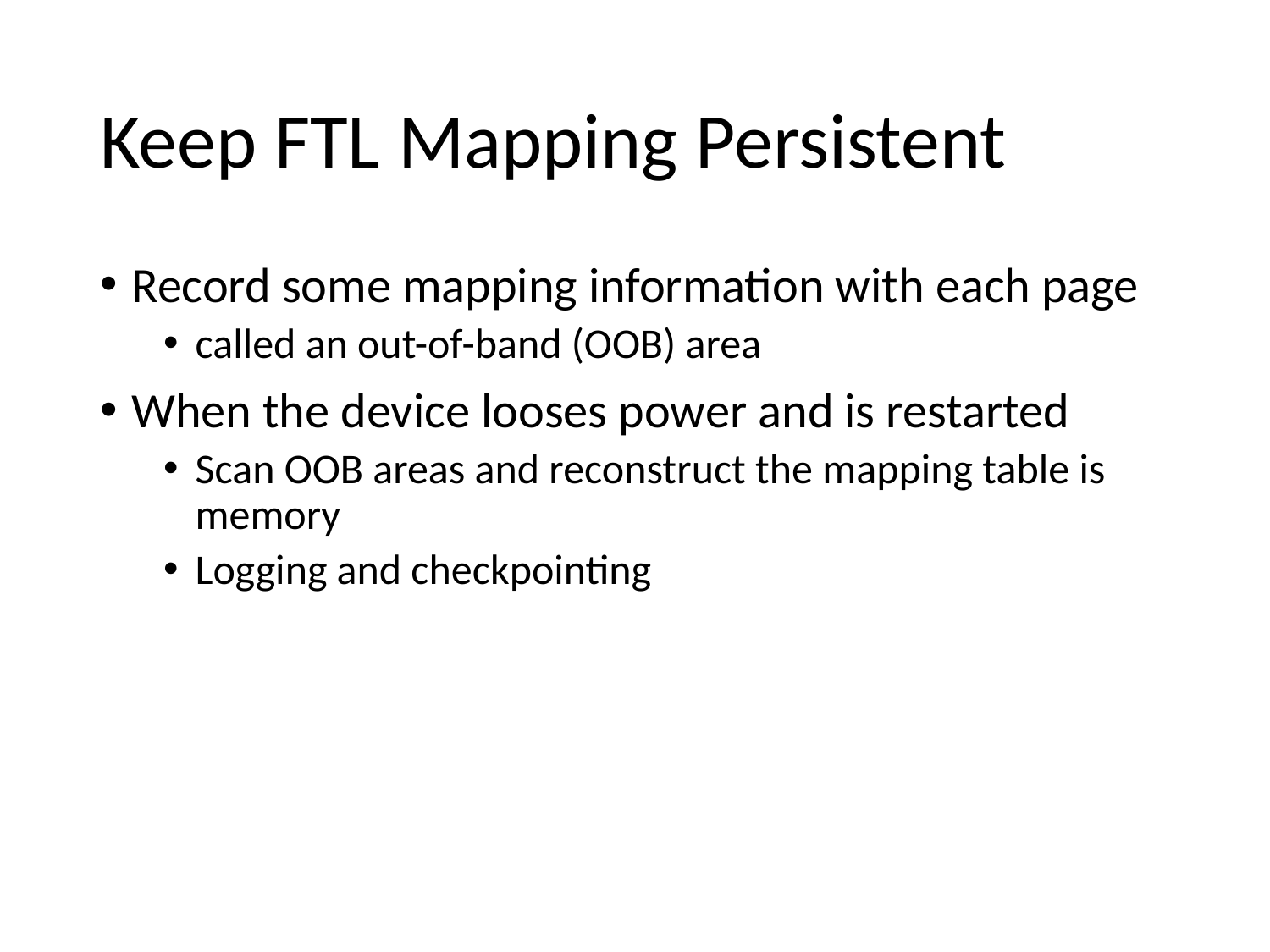

# Keep FTL Mapping Persistent
Record some mapping information with each page
called an out-of-band (OOB) area
When the device looses power and is restarted
Scan OOB areas and reconstruct the mapping table is memory
Logging and checkpointing